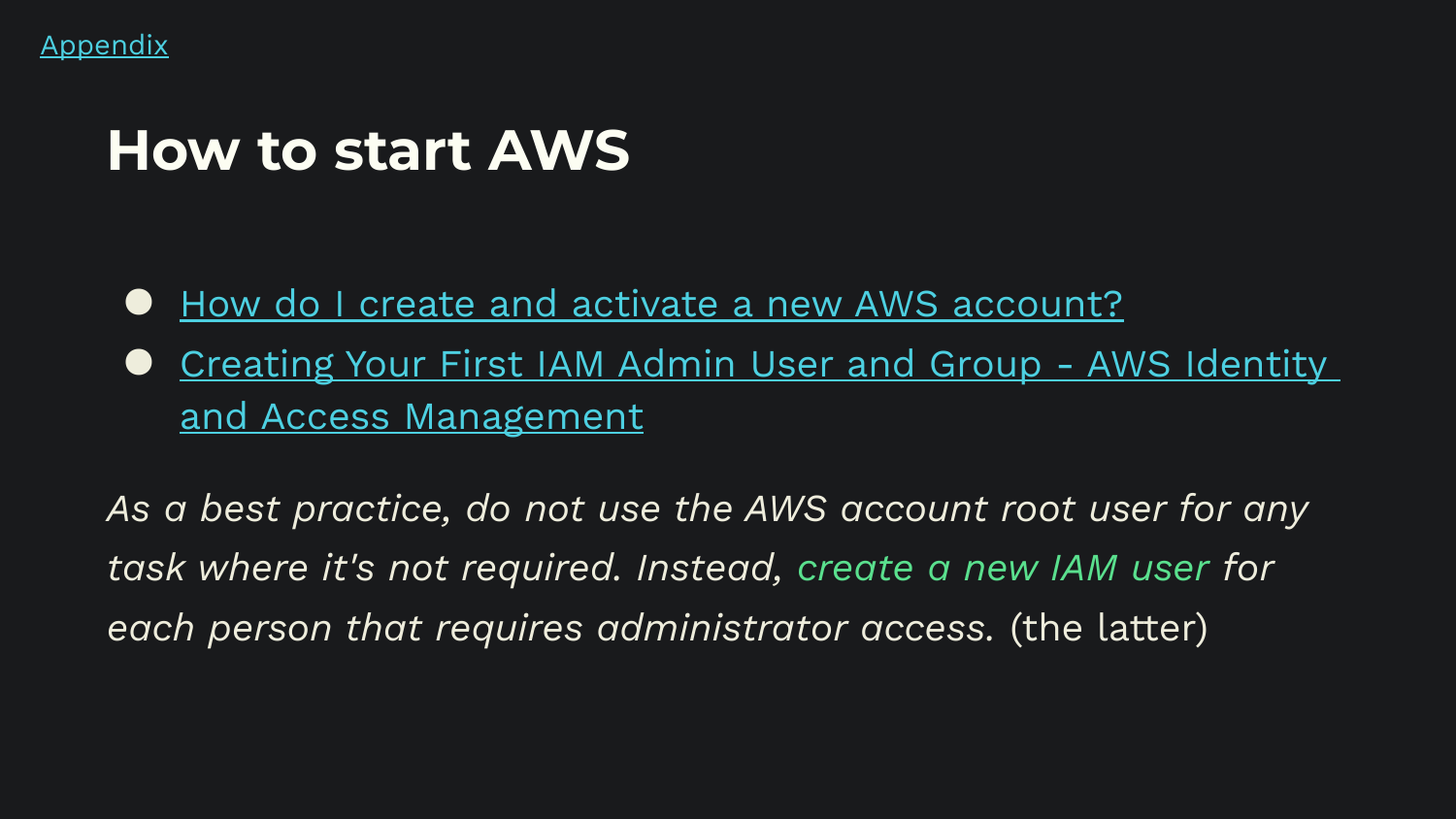

Appendix
# How to start AWS
How do I create and activate a new AWS account?
Creating Your First IAM Admin User and Group - AWS Identity and Access Management
As a best practice, do not use the AWS account root user for any task where it's not required. Instead, create a new IAM user for each person that requires administrator access. (the latter)